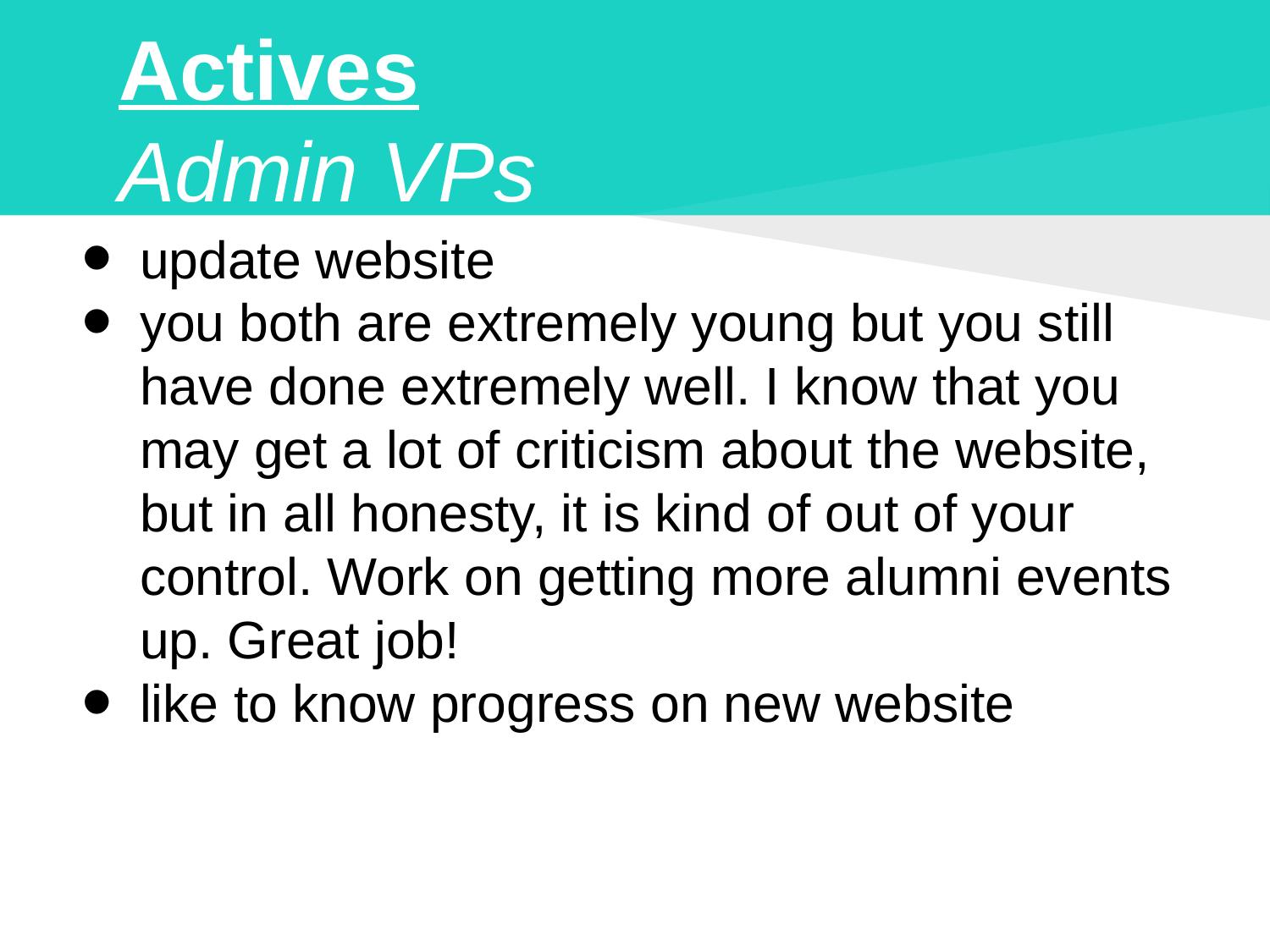

# Actives
Admin VPs
update website
you both are extremely young but you still have done extremely well. I know that you may get a lot of criticism about the website, but in all honesty, it is kind of out of your control. Work on getting more alumni events up. Great job!
like to know progress on new website